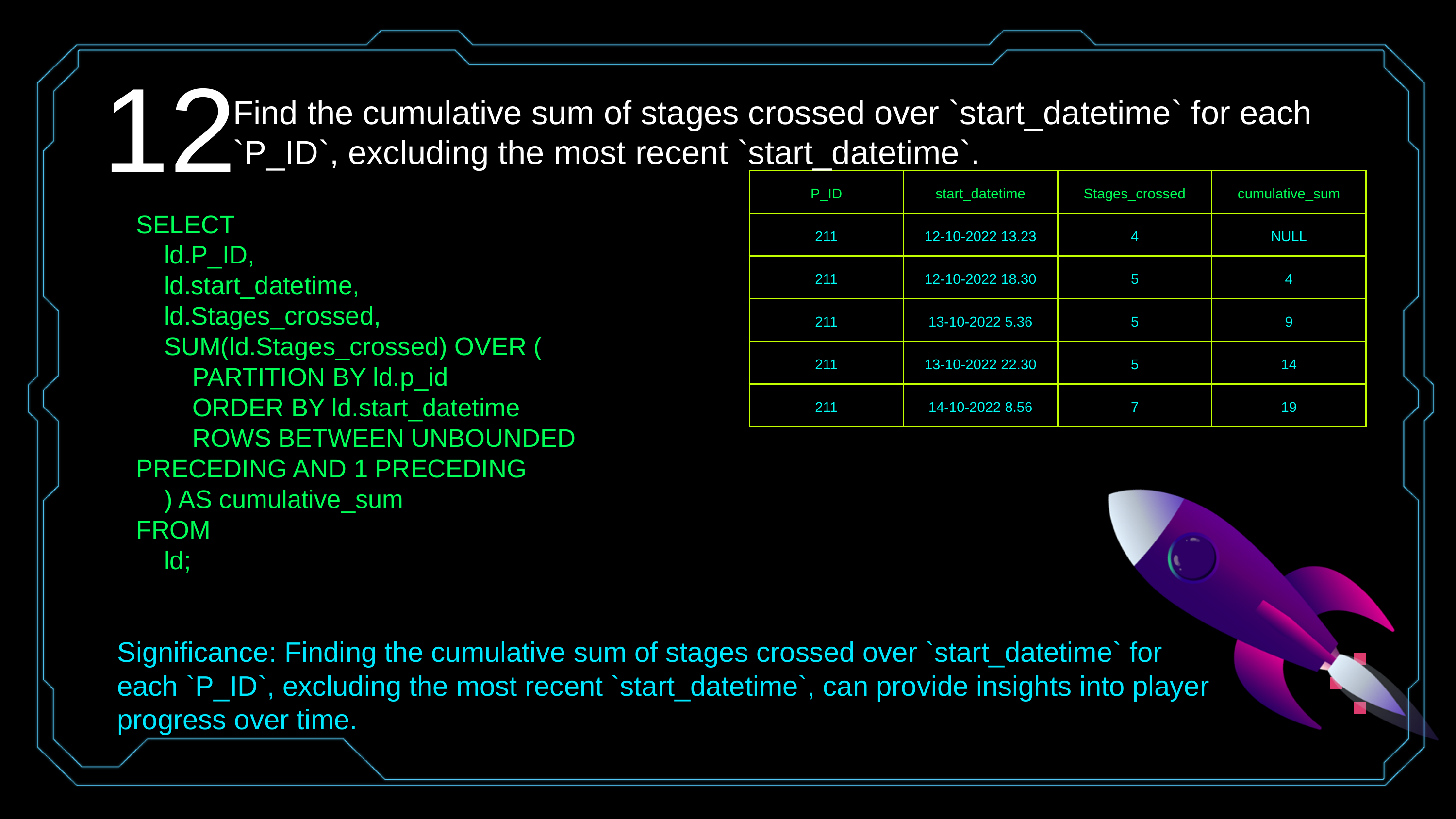

12
Find the cumulative sum of stages crossed over `start_datetime` for each `P_ID`, excluding the most recent `start_datetime`.
| P\_ID | start\_datetime | Stages\_crossed | cumulative\_sum |
| --- | --- | --- | --- |
| 211 | 12-10-2022 13.23 | 4 | NULL |
| 211 | 12-10-2022 18.30 | 5 | 4 |
| 211 | 13-10-2022 5.36 | 5 | 9 |
| 211 | 13-10-2022 22.30 | 5 | 14 |
| 211 | 14-10-2022 8.56 | 7 | 19 |
SELECT
    ld.P_ID,
    ld.start_datetime,
    ld.Stages_crossed,
    SUM(ld.Stages_crossed) OVER (
        PARTITION BY ld.p_id
        ORDER BY ld.start_datetime
        ROWS BETWEEN UNBOUNDED PRECEDING AND 1 PRECEDING
    ) AS cumulative_sum
FROM
    ld;

Significance: Finding the cumulative sum of stages crossed over `start_datetime` for each `P_ID`, excluding the most recent `start_datetime`, can provide insights into player progress over time.